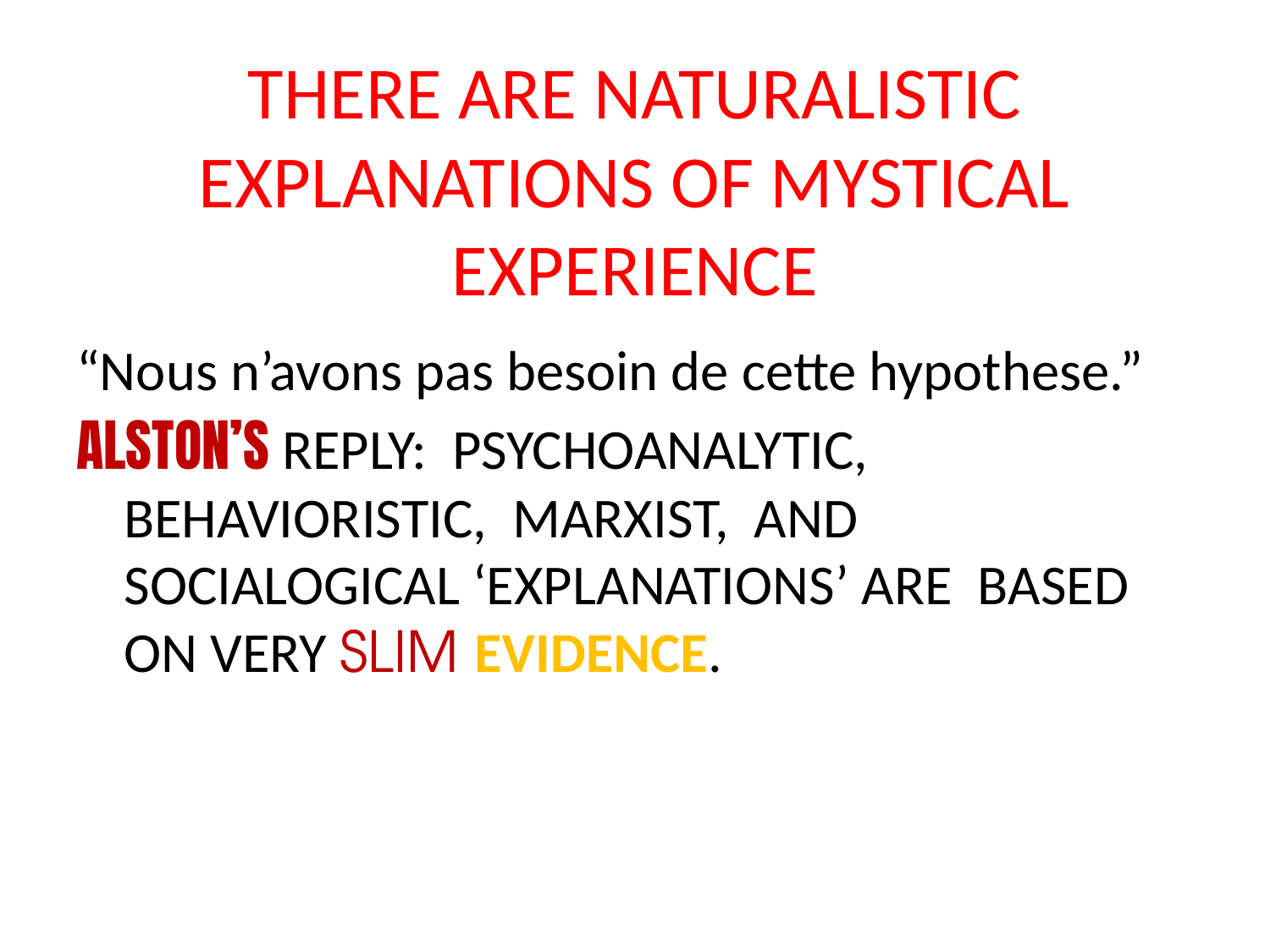

# THERE ARE NATURALISTIC EXPLANATIONS OF MYSTICAL EXPERIENCE
“Nous n’avons pas besoin de cette hypothese.”
ALSTON’S REPLY:  PSYCHOANALYTIC,  BEHAVIORISTIC,  MARXIST,  AND SOCIALOGICAL ‘EXPLANATIONS’ ARE  BASED ON VERY SLIM EVIDENCE.